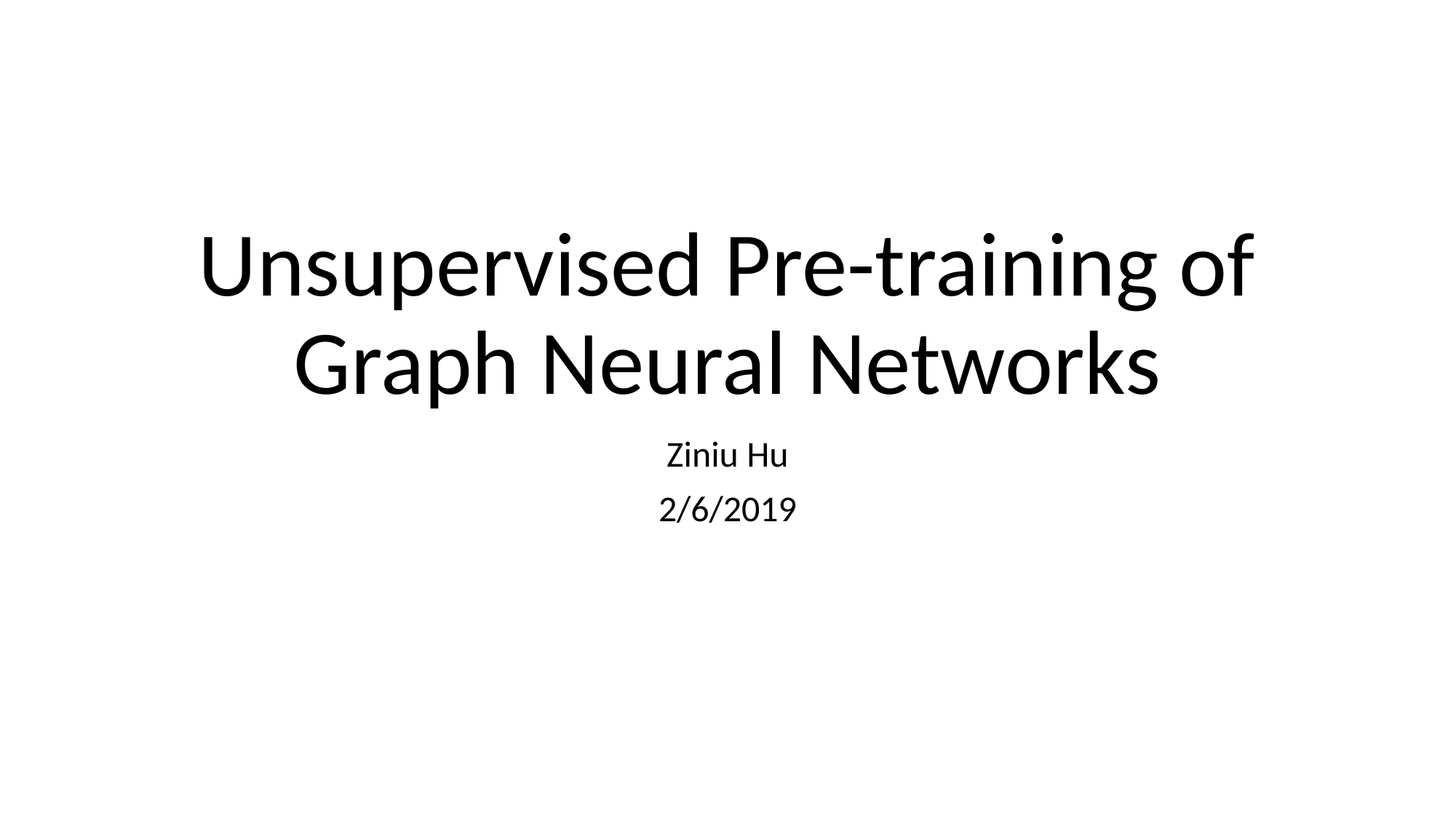

# Unsupervised Pre-training of Graph Neural Networks
Ziniu Hu
2/6/2019